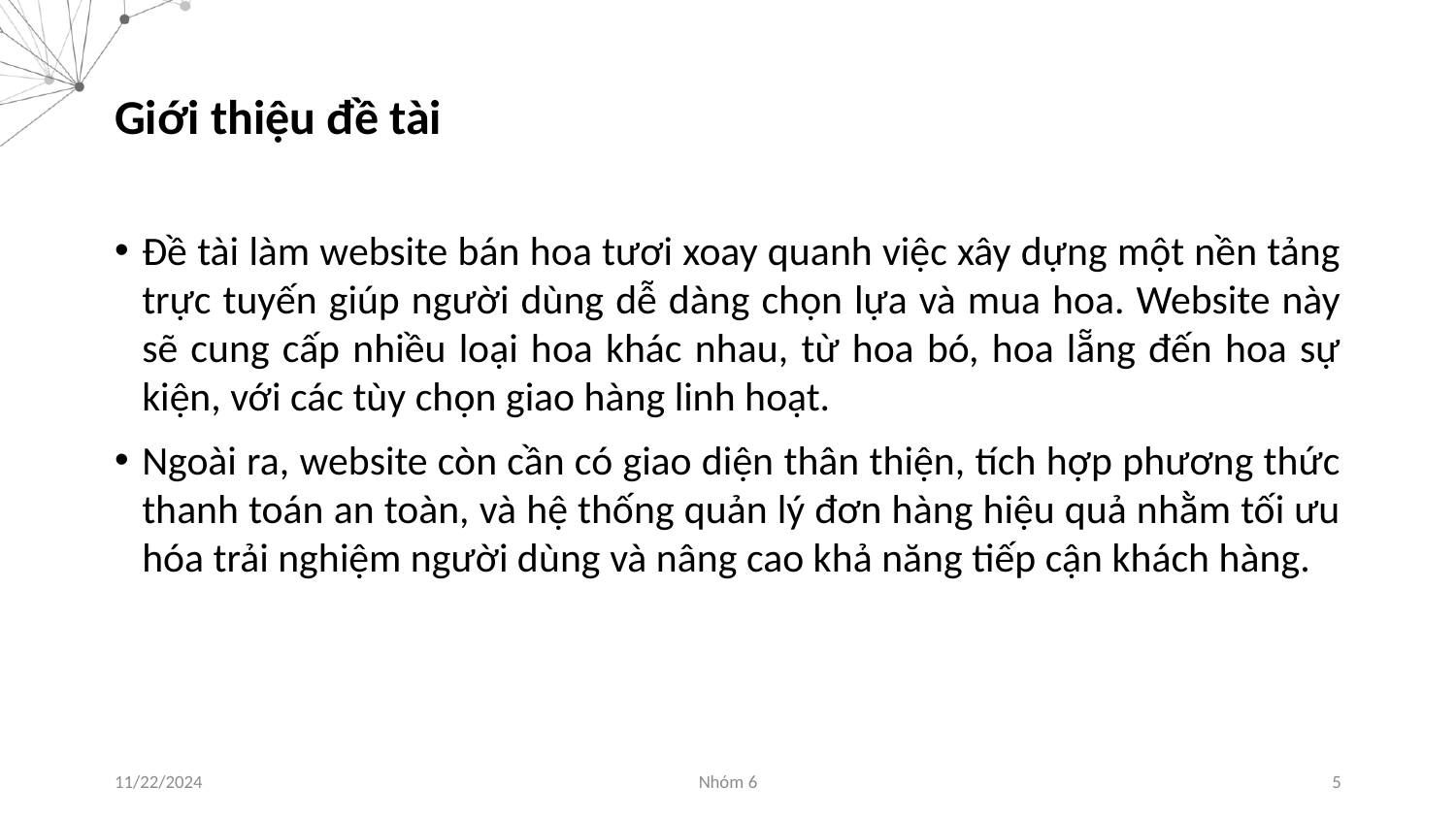

# Giới thiệu đề tài
Đề tài làm website bán hoa tươi xoay quanh việc xây dựng một nền tảng trực tuyến giúp người dùng dễ dàng chọn lựa và mua hoa. Website này sẽ cung cấp nhiều loại hoa khác nhau, từ hoa bó, hoa lẵng đến hoa sự kiện, với các tùy chọn giao hàng linh hoạt.
Ngoài ra, website còn cần có giao diện thân thiện, tích hợp phương thức thanh toán an toàn, và hệ thống quản lý đơn hàng hiệu quả nhằm tối ưu hóa trải nghiệm người dùng và nâng cao khả năng tiếp cận khách hàng.
11/22/2024
Nhóm 6
5